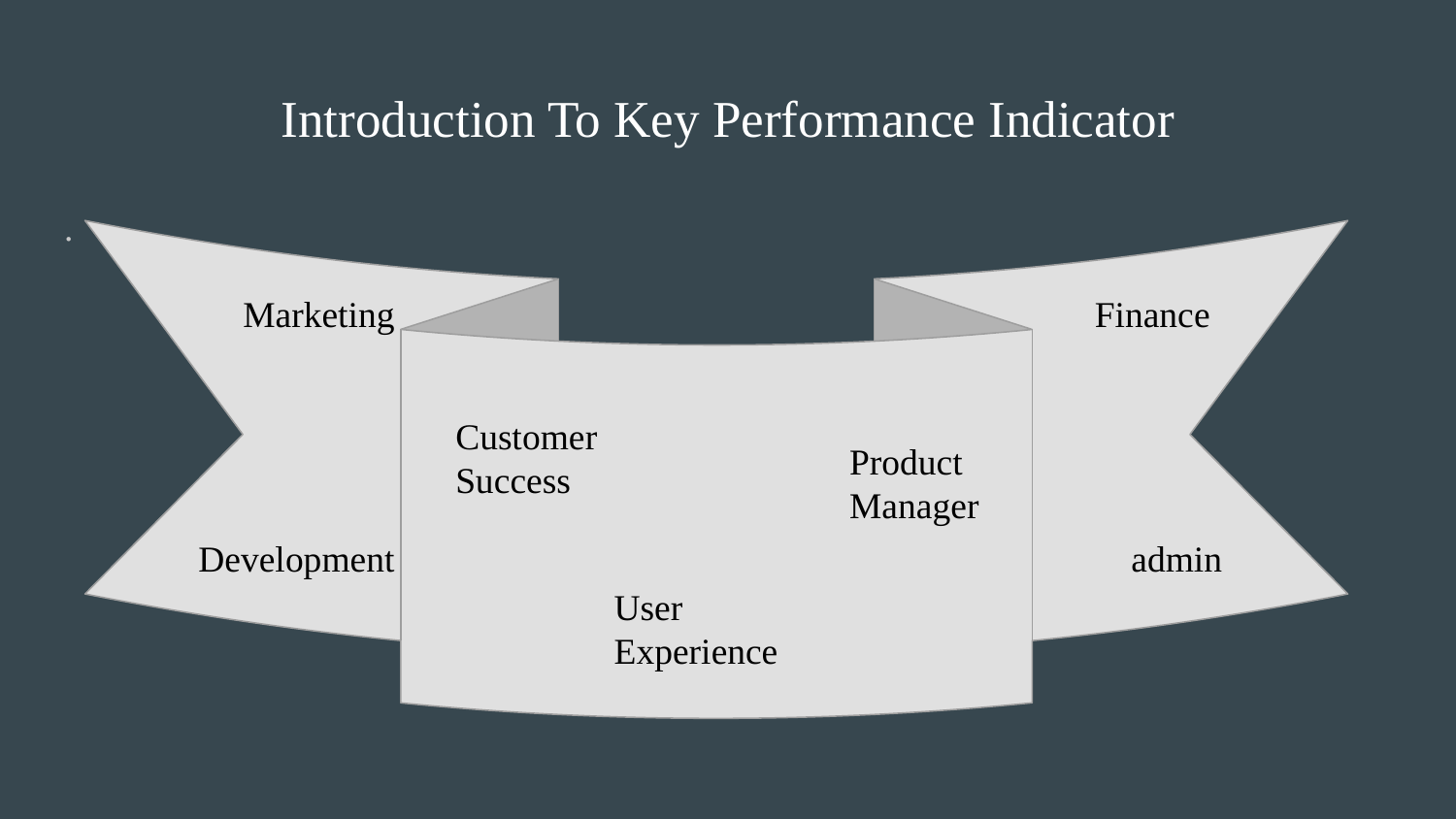

# Introduction To Key Performance Indicator
.

Marketing
Finance
Customer Success
Product Manager
Development
admin
User Experience